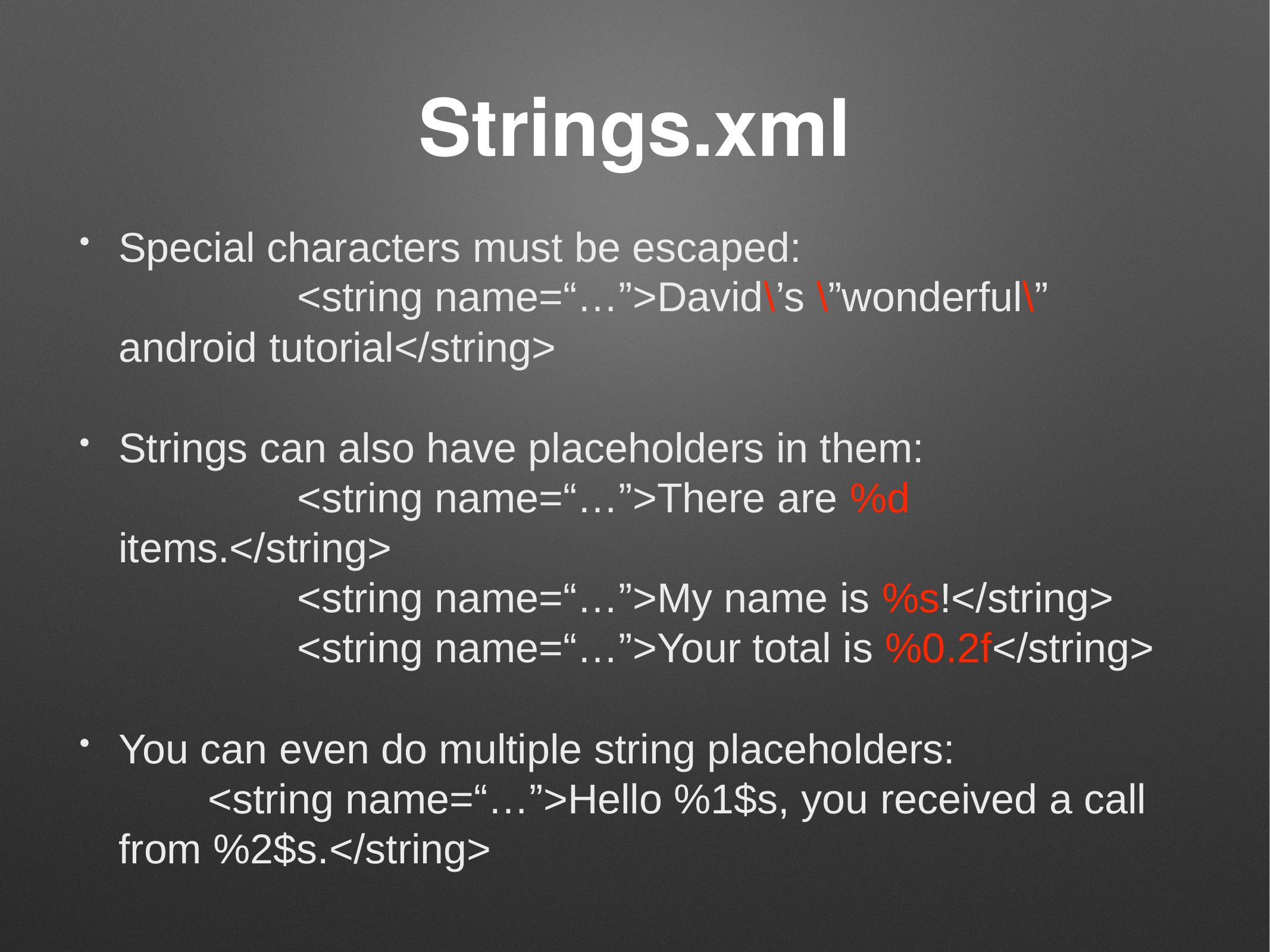

# Strings.xml
Special characters must be escaped:
		<string name=“…”>David\’s \”wonderful\” android tutorial</string>
Strings can also have placeholders in them:
		<string name=“…”>There are %d items.</string>
		<string name=“…”>My name is %s!</string>
		<string name=“…”>Your total is %0.2f</string>
You can even do multiple string placeholders:
	<string name=“…”>Hello %1$s, you received a call from %2$s.</string>